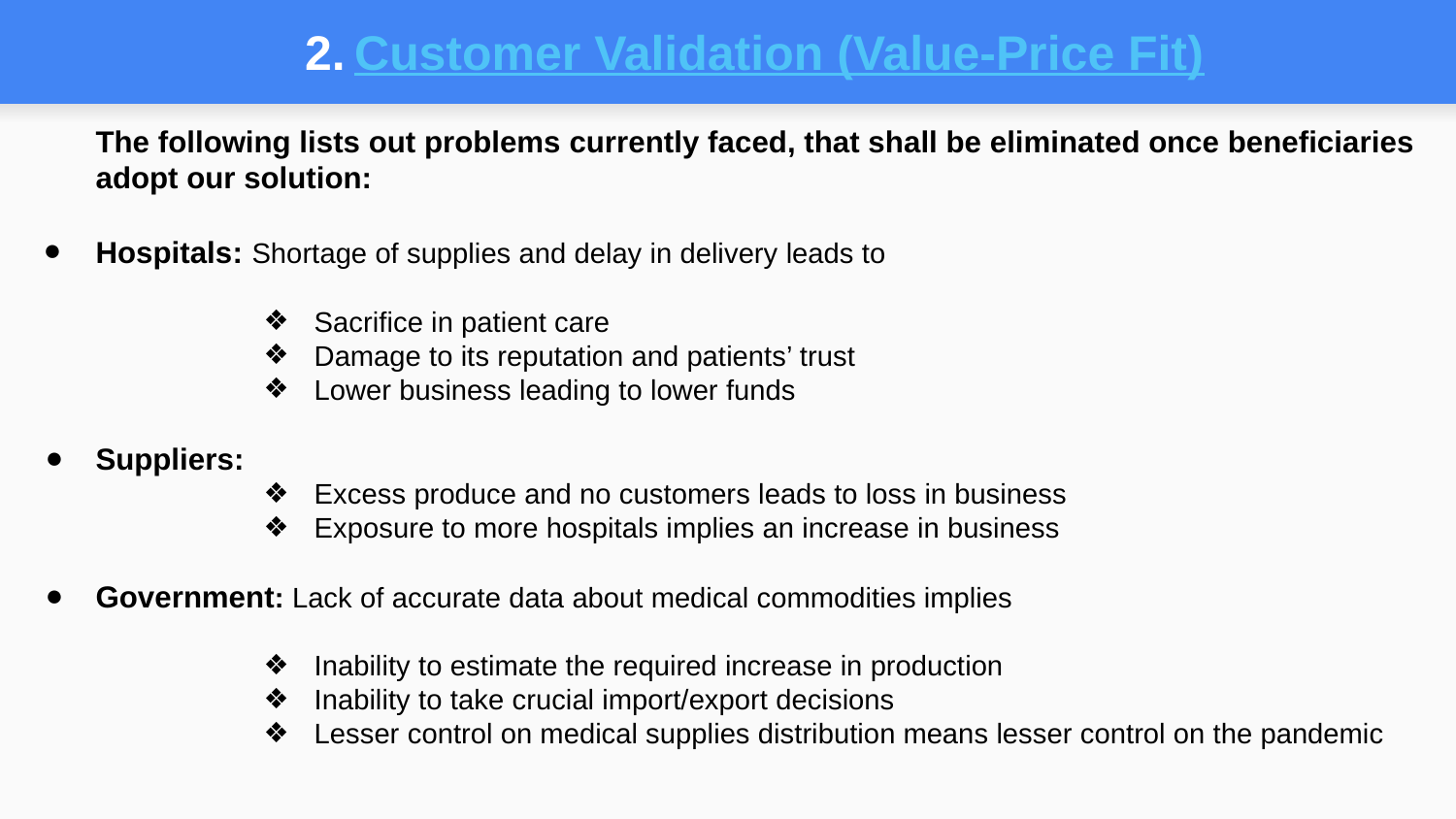

# 2. Customer Validation (Value-Price Fit)
The following lists out problems currently faced, that shall be eliminated once beneficiaries adopt our solution:

Hospitals: Shortage of supplies and delay in delivery leads to

Sacrifice in patient care
Damage to its reputation and patients’ trust
Lower business leading to lower funds

Suppliers:
Excess produce and no customers leads to loss in business
Exposure to more hospitals implies an increase in business

Government: Lack of accurate data about medical commodities implies

Inability to estimate the required increase in production
Inability to take crucial import/export decisions
Lesser control on medical supplies distribution means lesser control on the pandemic